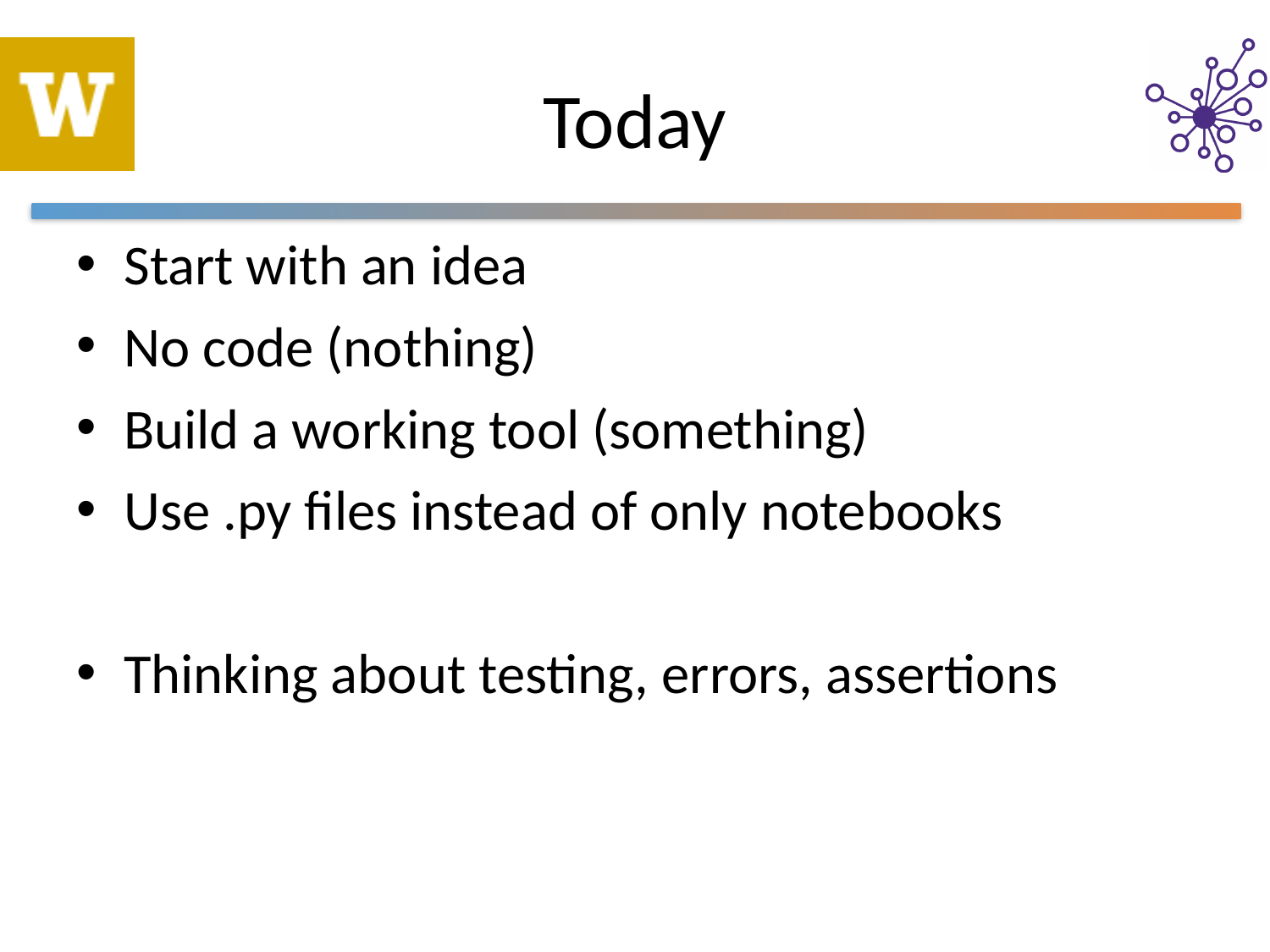

# Today
Start with an idea
No code (nothing)
Build a working tool (something)
Use .py files instead of only notebooks

Thinking about testing, errors, assertions